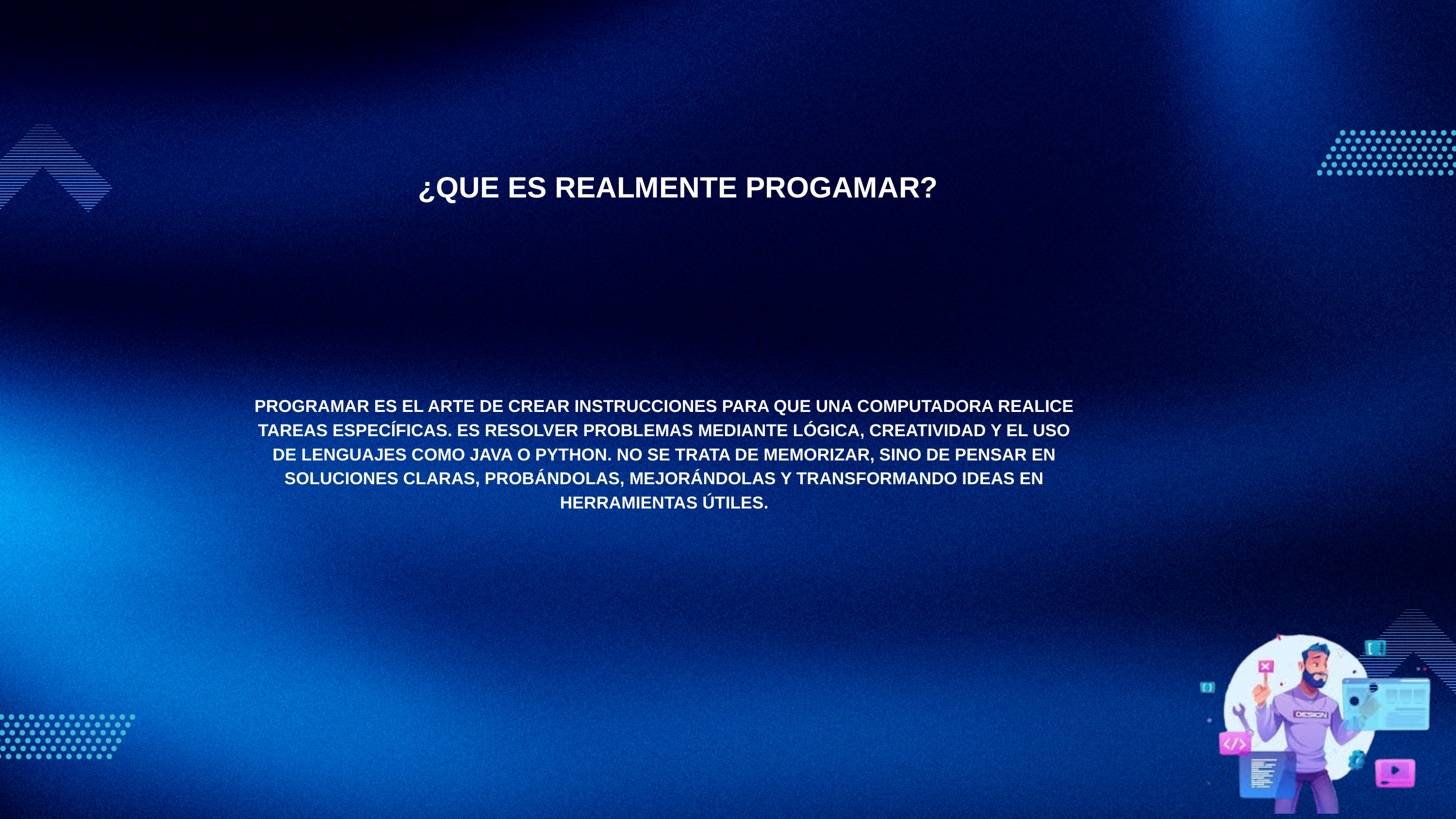

¿QUE ES REALMENTE PROGAMAR?
PROGRAMAR ES EL ARTE DE CREAR INSTRUCCIONES PARA QUE UNA COMPUTADORA REALICE TAREAS ESPECÍFICAS. ES RESOLVER PROBLEMAS MEDIANTE LÓGICA, CREATIVIDAD Y EL USO DE LENGUAJES COMO JAVA O PYTHON. NO SE TRATA DE MEMORIZAR, SINO DE PENSAR EN SOLUCIONES CLARAS, PROBÁNDOLAS, MEJORÁNDOLAS Y TRANSFORMANDO IDEAS EN HERRAMIENTAS ÚTILES.